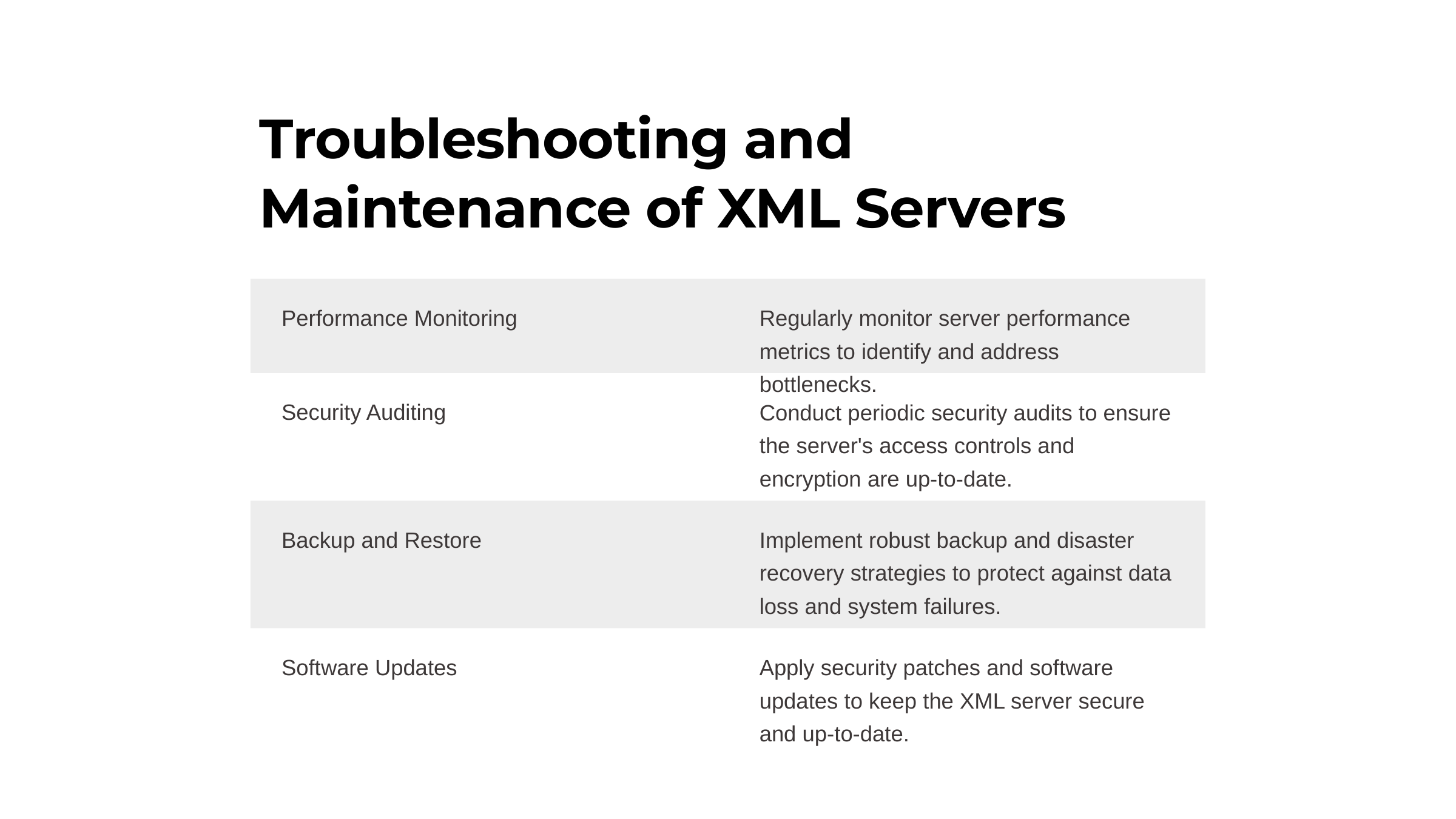

Troubleshooting and Maintenance of XML Servers

Performance Monitoring
Regularly monitor server performance metrics to identify and address bottlenecks.
Security Auditing
Conduct periodic security audits to ensure the server's access controls and encryption are up-to-date.

Backup and Restore
Implement robust backup and disaster recovery strategies to protect against data loss and system failures.
Software Updates
Apply security patches and software updates to keep the XML server secure and up-to-date.